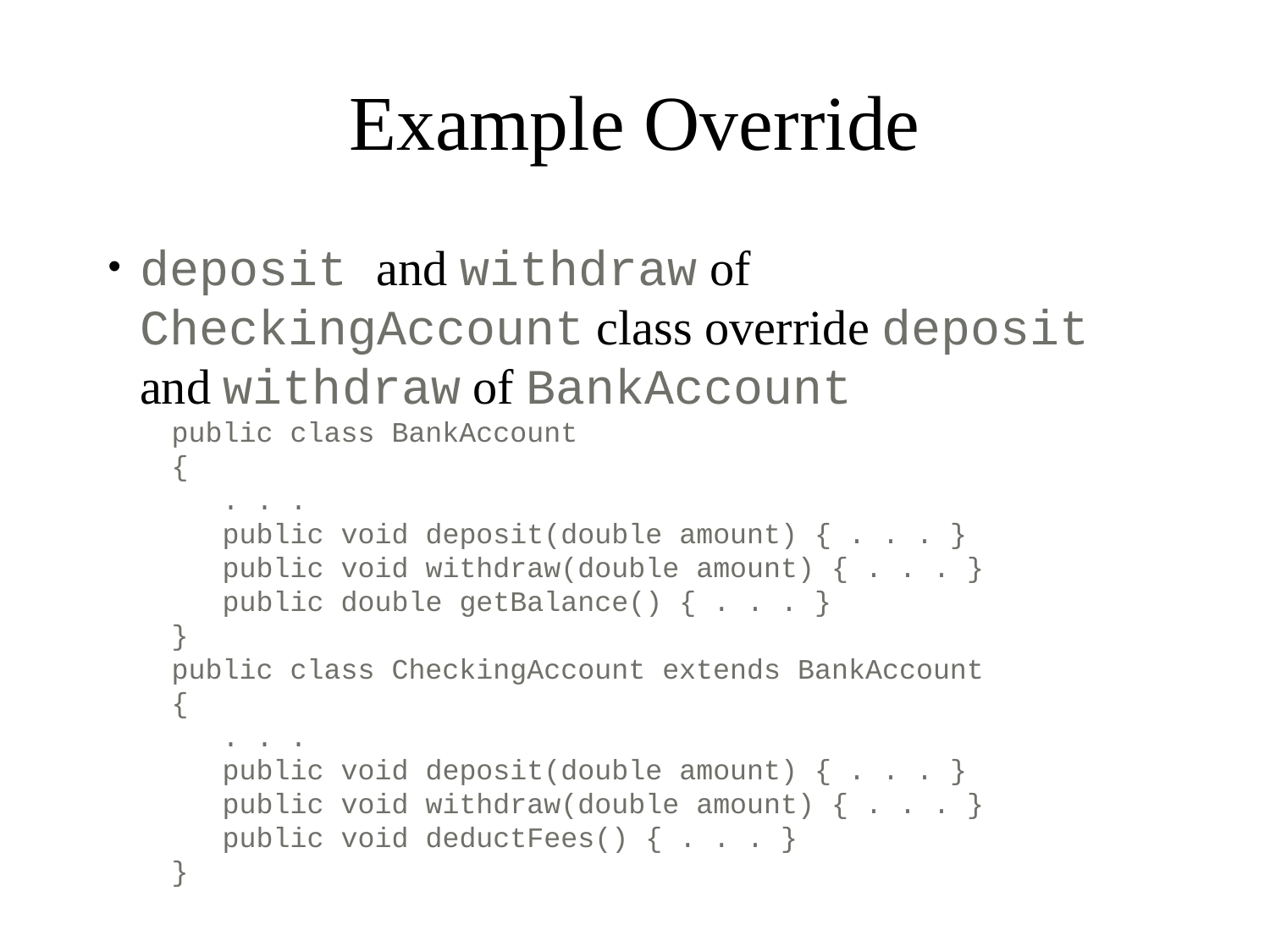

# Example Override
deposit and withdraw of  CheckingAccount class override deposit and withdraw of BankAccount
public class BankAccount
{
   . . .
   public void deposit(double amount) { . . . }
   public void withdraw(double amount) { . . . }
   public double getBalance() { . . . }
}
public class CheckingAccount extends BankAccount
{
   . . .
   public void deposit(double amount) { . . . }
   public void withdraw(double amount) { . . . }
   public void deductFees() { . . . }
}